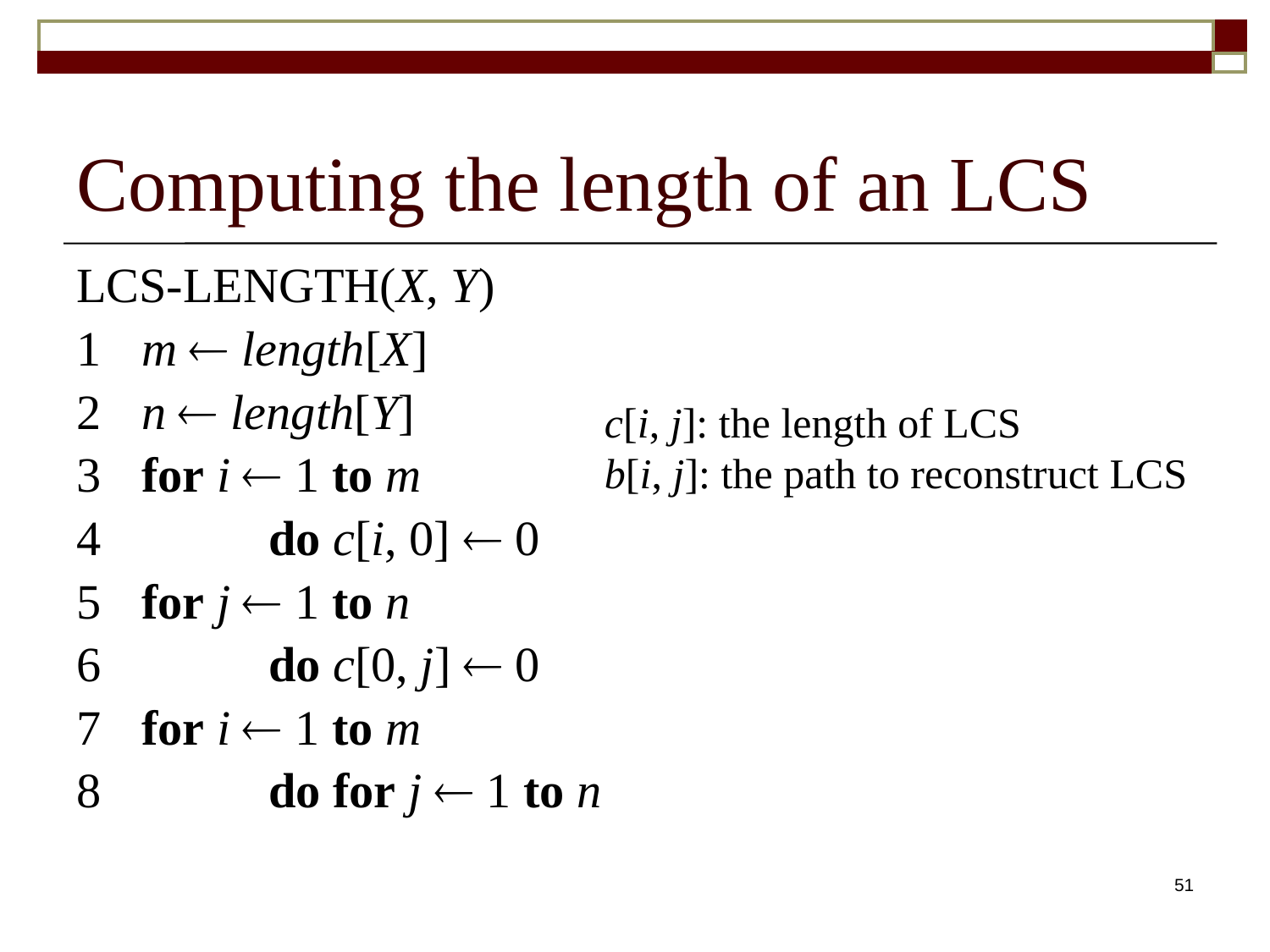

# Computing the length of an LCS
LCS-LENGTH(X, Y)
1	m ← length[X]
2	n ← length[Y]
3	for i ← 1 to m
4	 	do c[i, 0] ← 0
5	for j ← 1 to n
6 	 	do c[0, j] ← 0
7	for i ← 1 to m
8	 	do for j ← 1 to n

c[i, j]: the length of LCS
b[i, j]: the path to reconstruct LCS
51